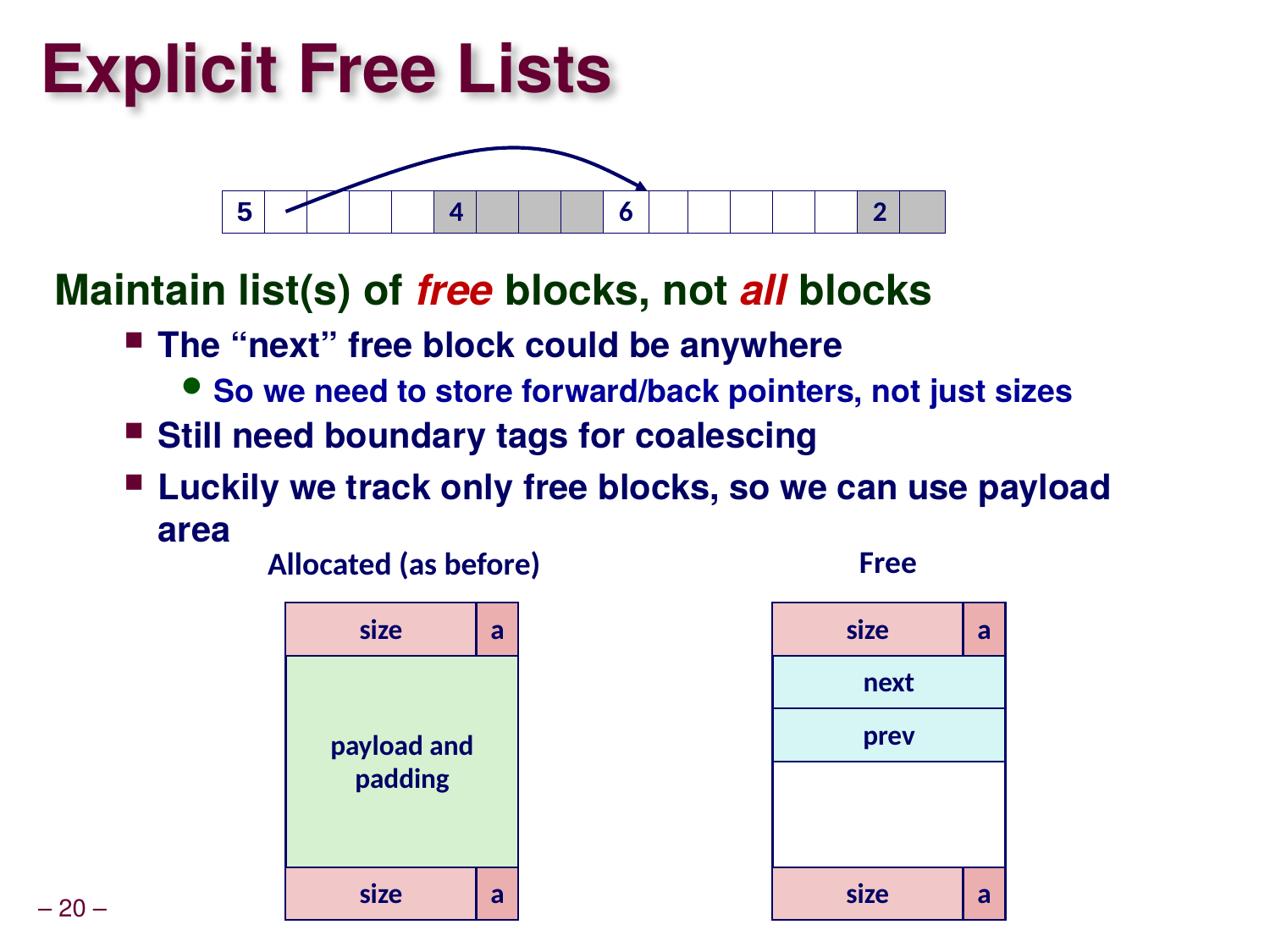

Explicit Free Lists

5

4

6

2

Maintain list(s) of free blocks, not all blocks
The “next” free block could be anywhere
So we need to store forward/back pointers, not just sizes
Still need boundary tags for coalescing
Luckily we track only free blocks, so we can use payload area
Free
size
a
next
prev

size
a
Allocated (as before)
size
a
payload and
padding
size
a